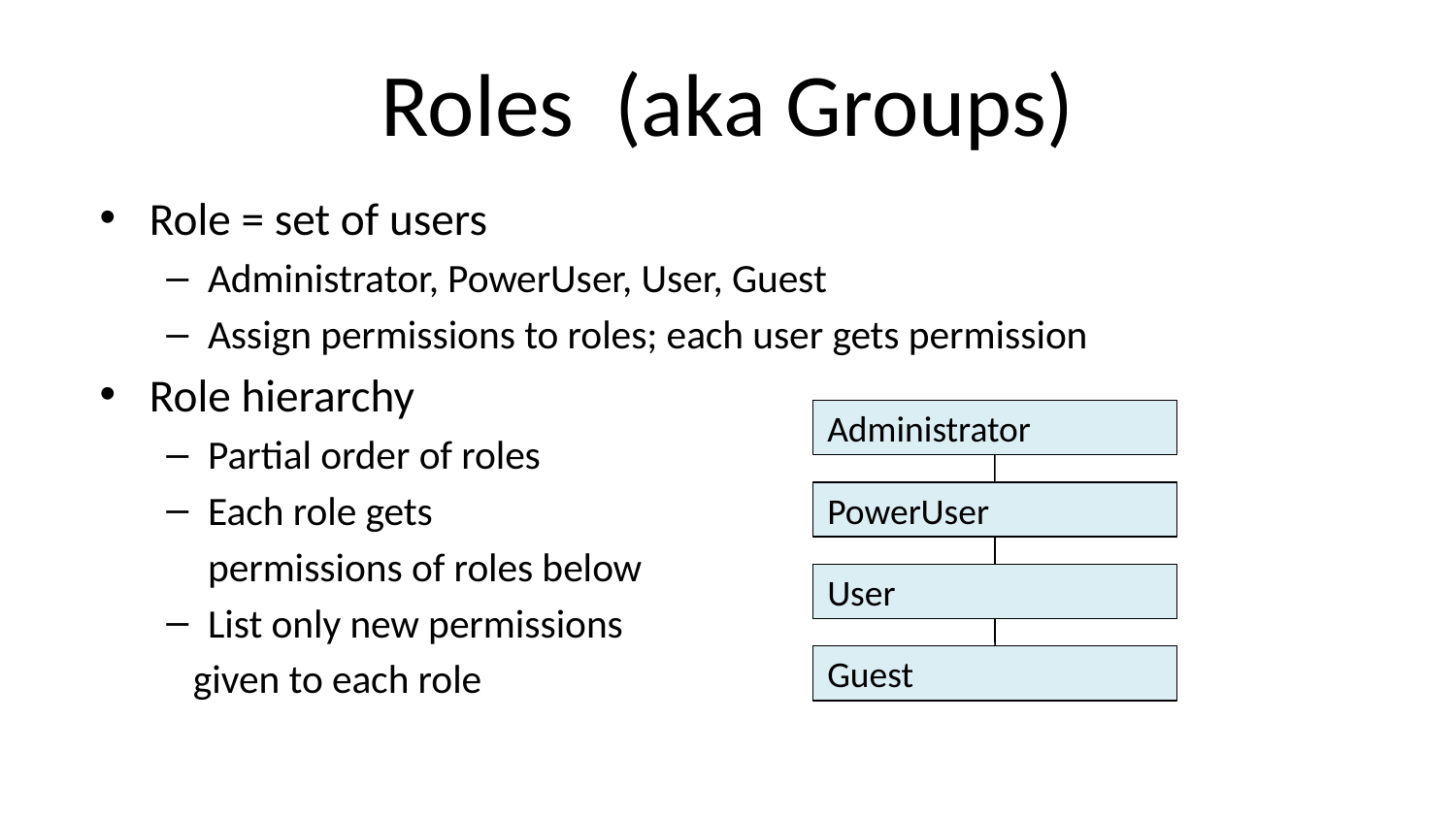

# Roles  (aka Groups)
Role = set of users
Administrator, PowerUser, User, Guest
Assign permissions to roles; each user gets permission
Role hierarchy
Partial order of roles
Each role gets
	permissions of roles below
List only new permissions
   given to each role

Administrator

PowerUser
User
Guest